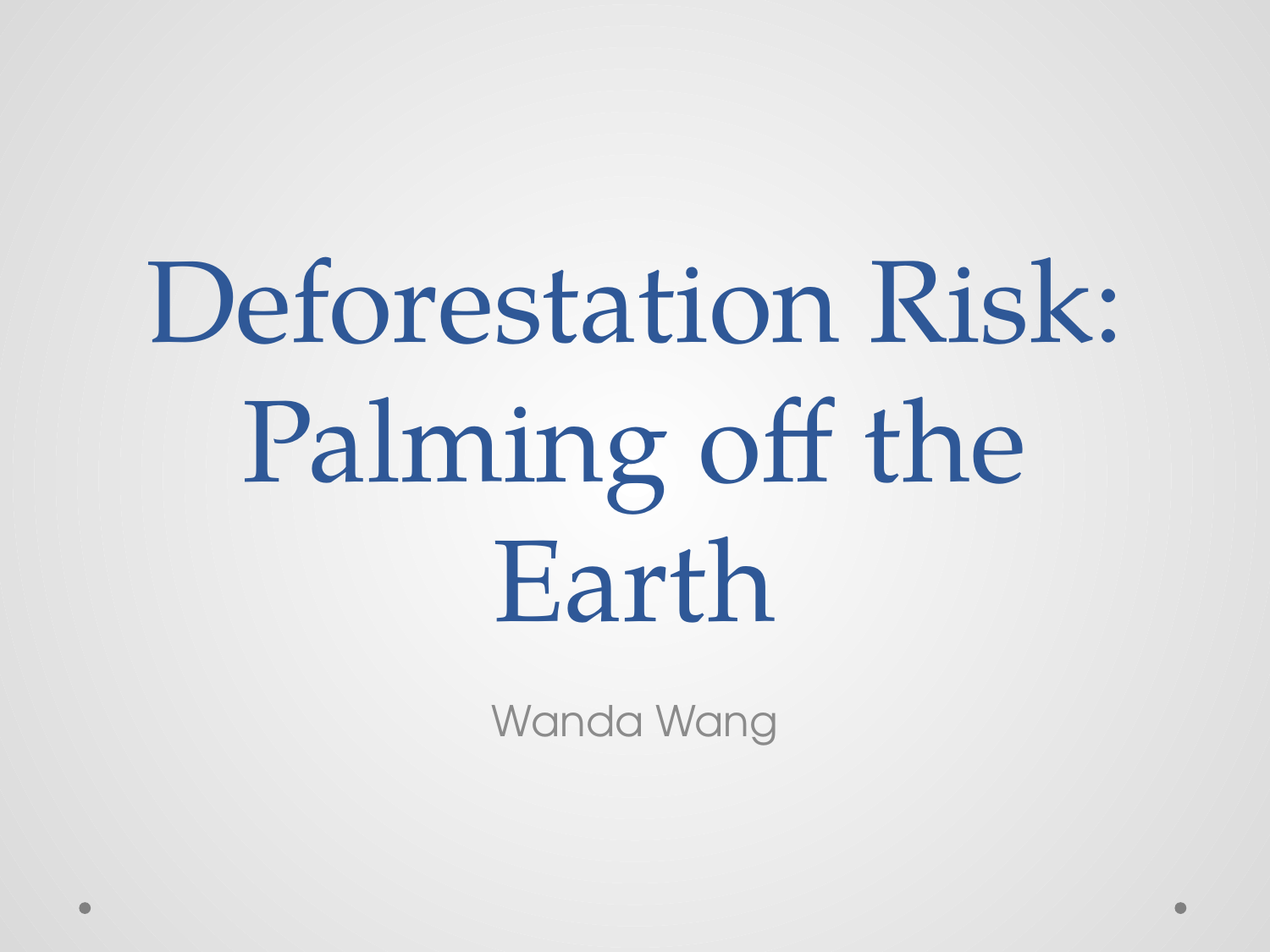

# Deforestation Risk: Palming off the Earth
Wanda Wang